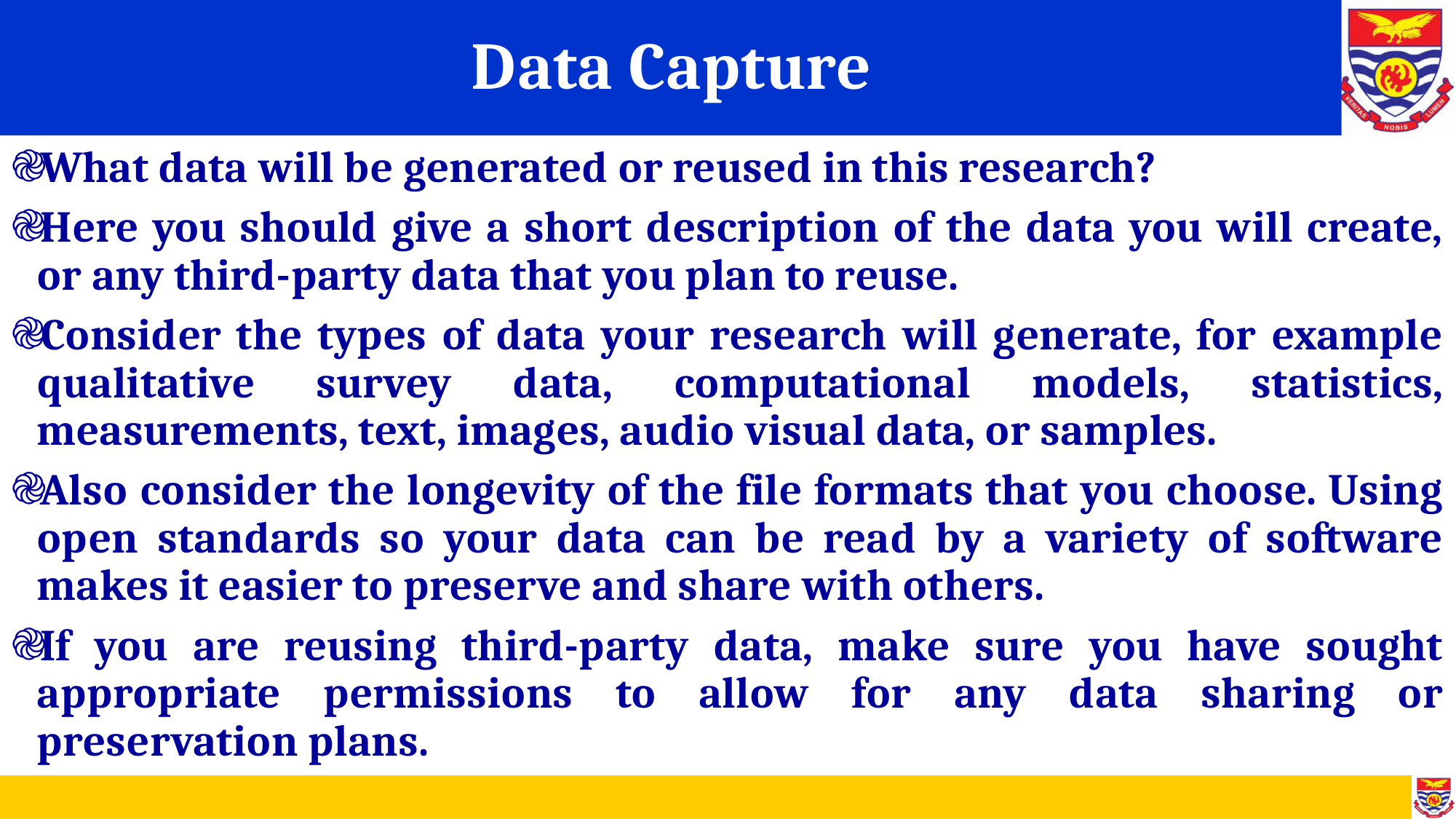

# Data Capture
What data will be generated or reused in this research?
Here you should give a short description of the data you will create, or any third-party data that you plan to reuse.
Consider the types of data your research will generate, for example qualitative survey data, computational models, statistics, measurements, text, images, audio visual data, or samples.
Also consider the longevity of the file formats that you choose. Using open standards so your data can be read by a variety of software makes it easier to preserve and share with others.
If you are reusing third-party data, make sure you have sought appropriate permissions to allow for any data sharing or preservation plans.